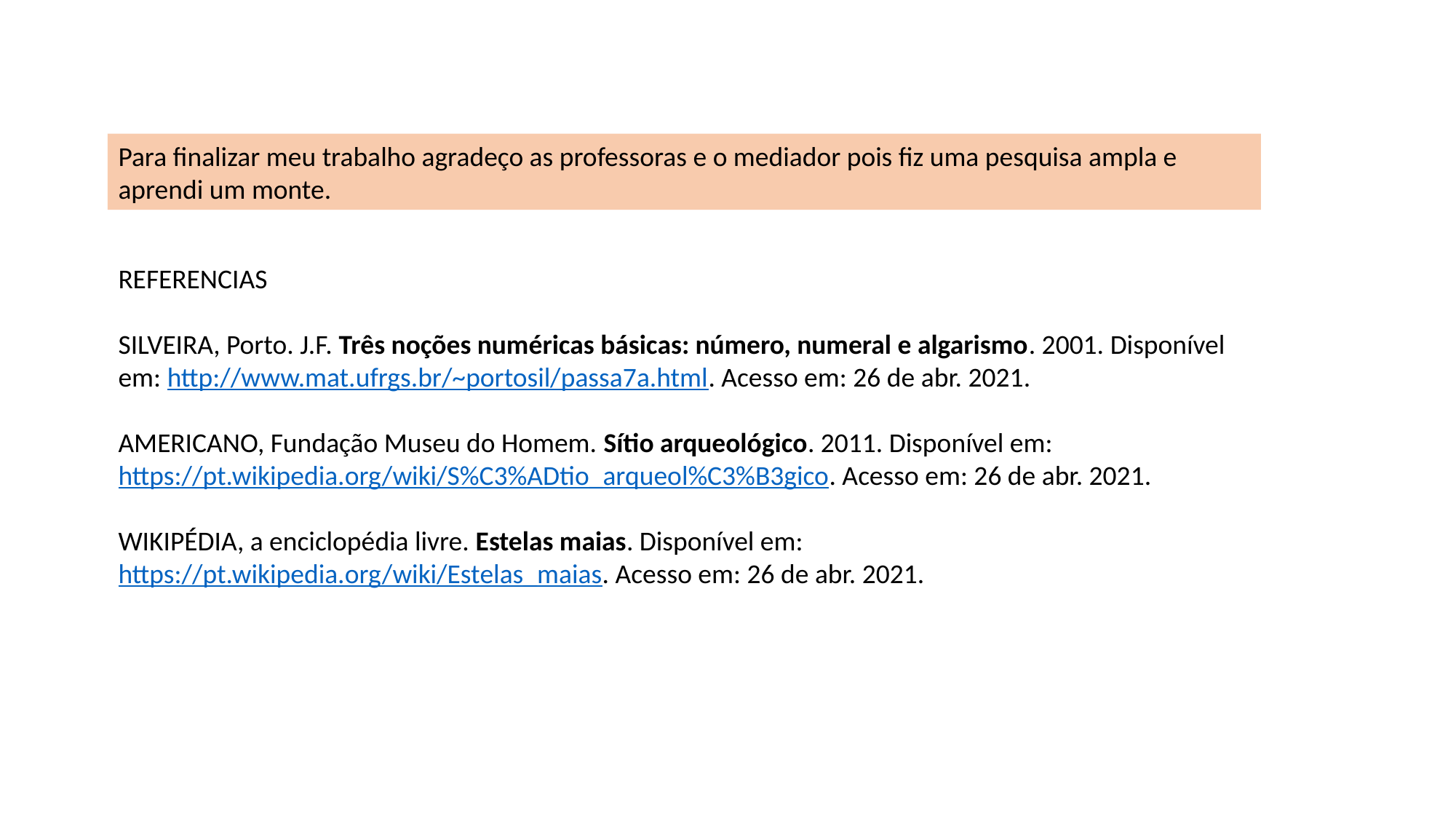

Para finalizar meu trabalho agradeço as professoras e o mediador pois fiz uma pesquisa ampla e aprendi um monte.
REFERENCIAS

SILVEIRA, Porto. J.F. Três noções numéricas básicas: número, numeral e algarismo. 2001. Disponível em: http://www.mat.ufrgs.br/~portosil/passa7a.html. Acesso em: 26 de abr. 2021.

AMERICANO, Fundação Museu do Homem. Sítio arqueológico. 2011. Disponível em: https://pt.wikipedia.org/wiki/S%C3%ADtio_arqueol%C3%B3gico. Acesso em: 26 de abr. 2021.

WIKIPÉDIA, a enciclopédia livre. Estelas maias. Disponível em: https://pt.wikipedia.org/wiki/Estelas_maias. Acesso em: 26 de abr. 2021.